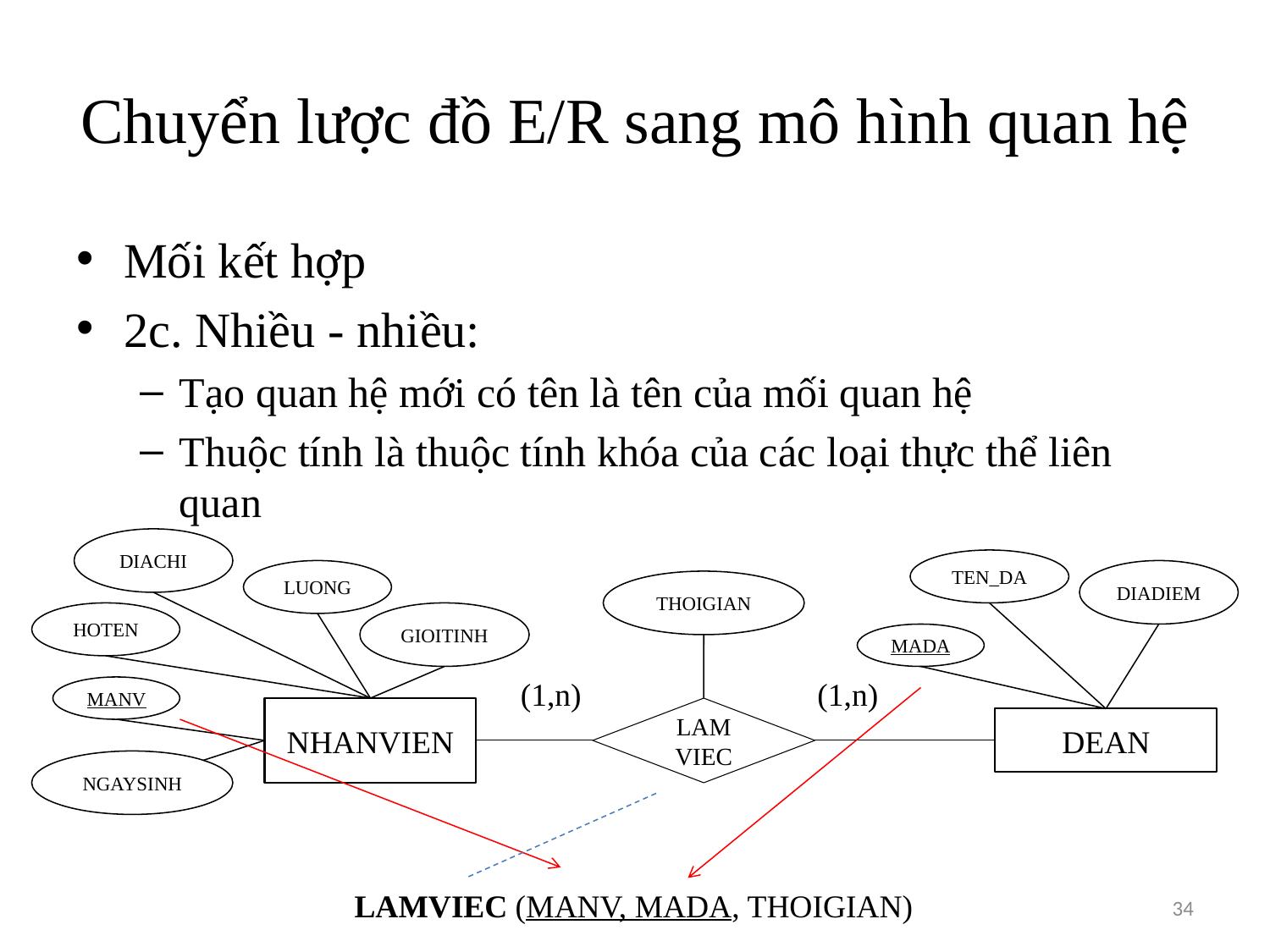

# Chuyển lược đồ E/R sang mô hình quan hệ
Mối kết hợp
2c. Nhiều - nhiều:
Tạo quan hệ mới có tên là tên của mối quan hệ
Thuộc tính là thuộc tính khóa của các loại thực thể liên quan
DIACHI
LUONG
HOTEN
GIOITINH
MANV
NHANVIEN
NGAYSINH
(1,n)
(1,n)
LAM
VIEC
TEN_DA
MADA
DEAN
DIADIEM
THOIGIAN
LAMVIEC (MANV, MADA, THOIGIAN)
34